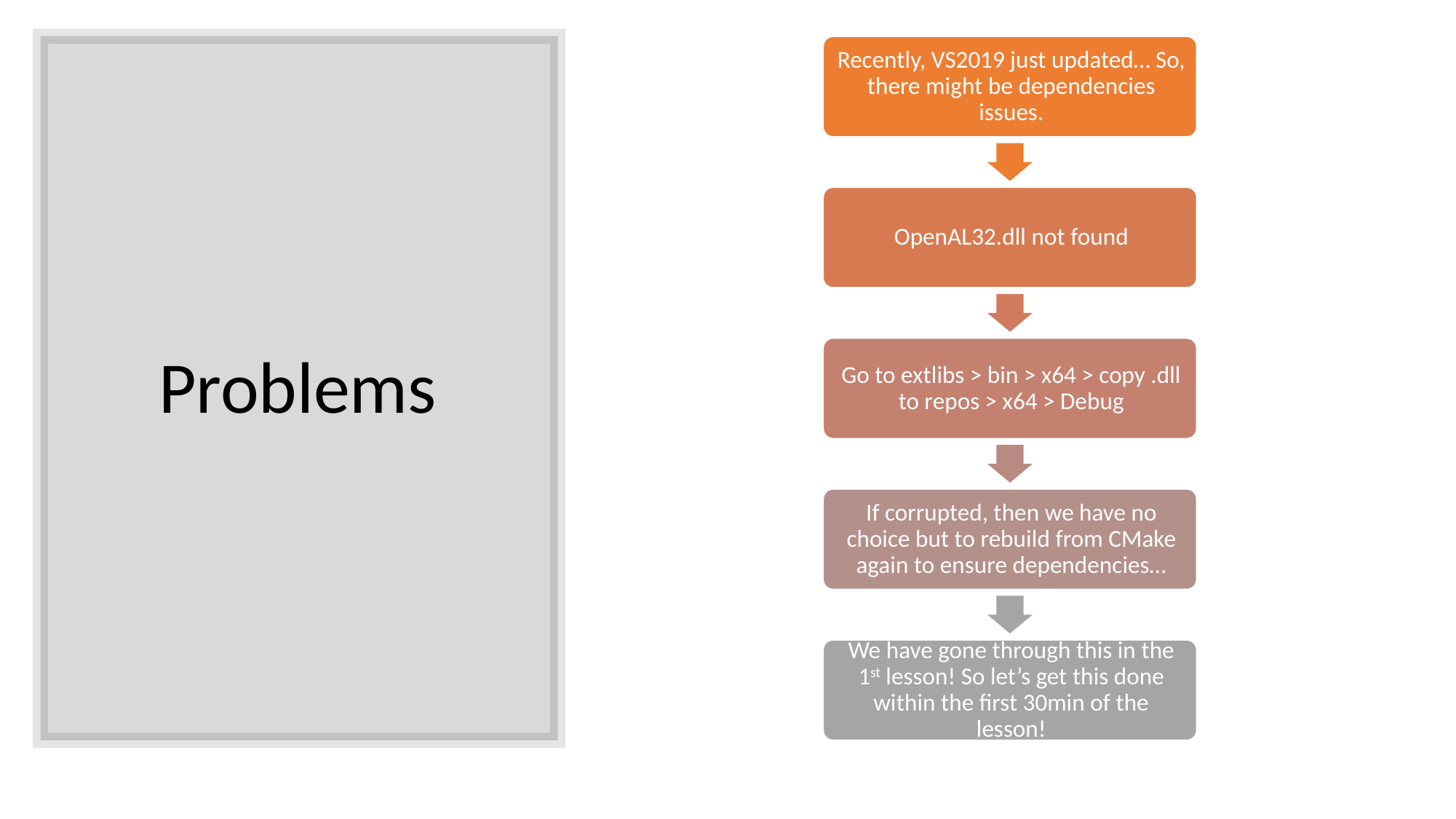

Recently, VS2019 just updated… So, there might be dependencies issues.

OpenAL32.dll not found

Go to extlibs > bin > x64 > copy .dll to repos > x64 > Debug

If corrupted, then we have no choice but to rebuild from CMake again to ensure dependencies…

We have gone through this in the 1st lesson! So let’s get this done within the first 30min of the lesson!
# Problems